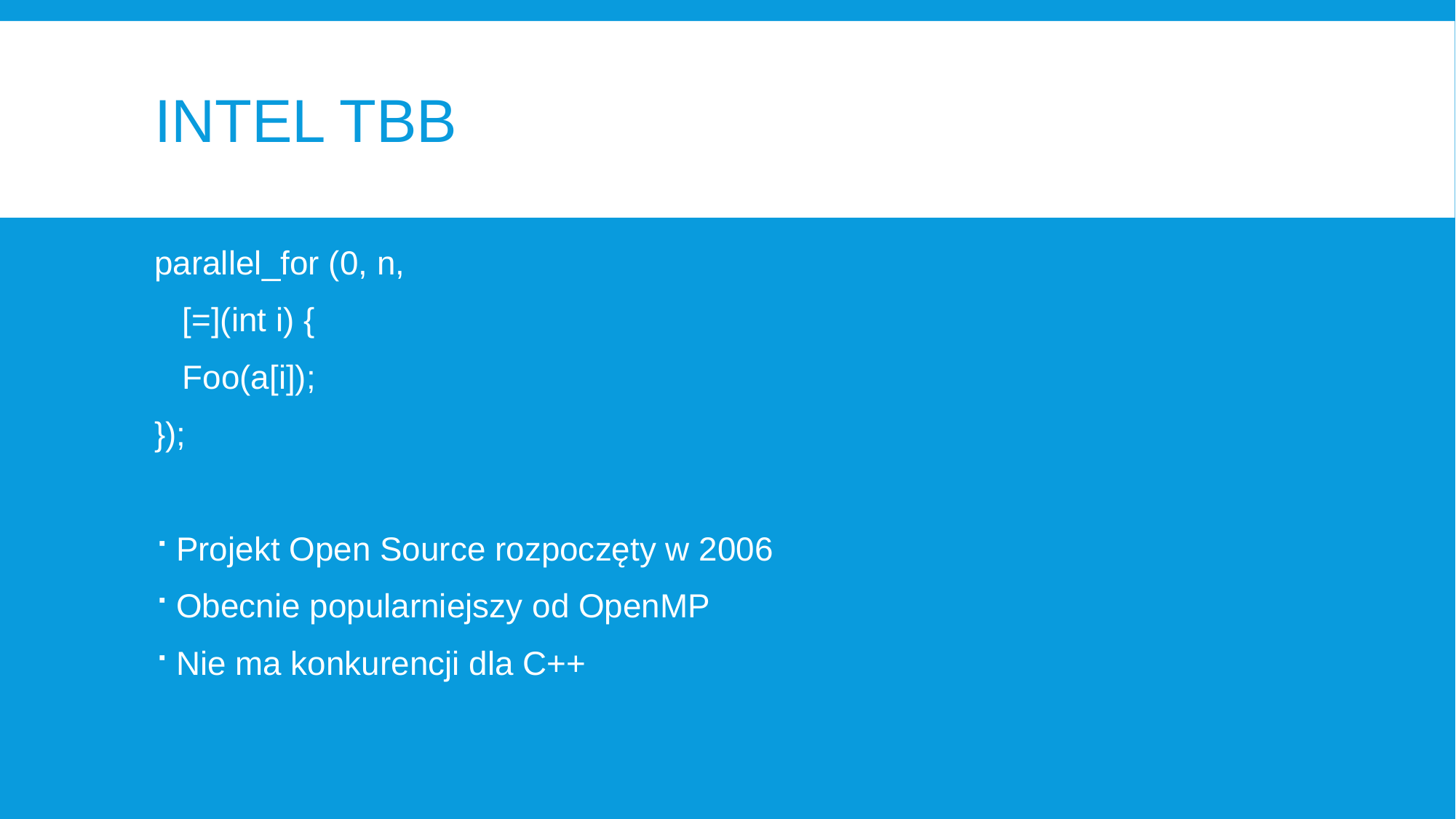

# Intel tbb
parallel_for (0, n,
   [=](int i) {
   Foo(a[i]);
});

Projekt Open Source rozpoczęty w 2006
Obecnie popularniejszy od OpenMP
Nie ma konkurencji dla C++